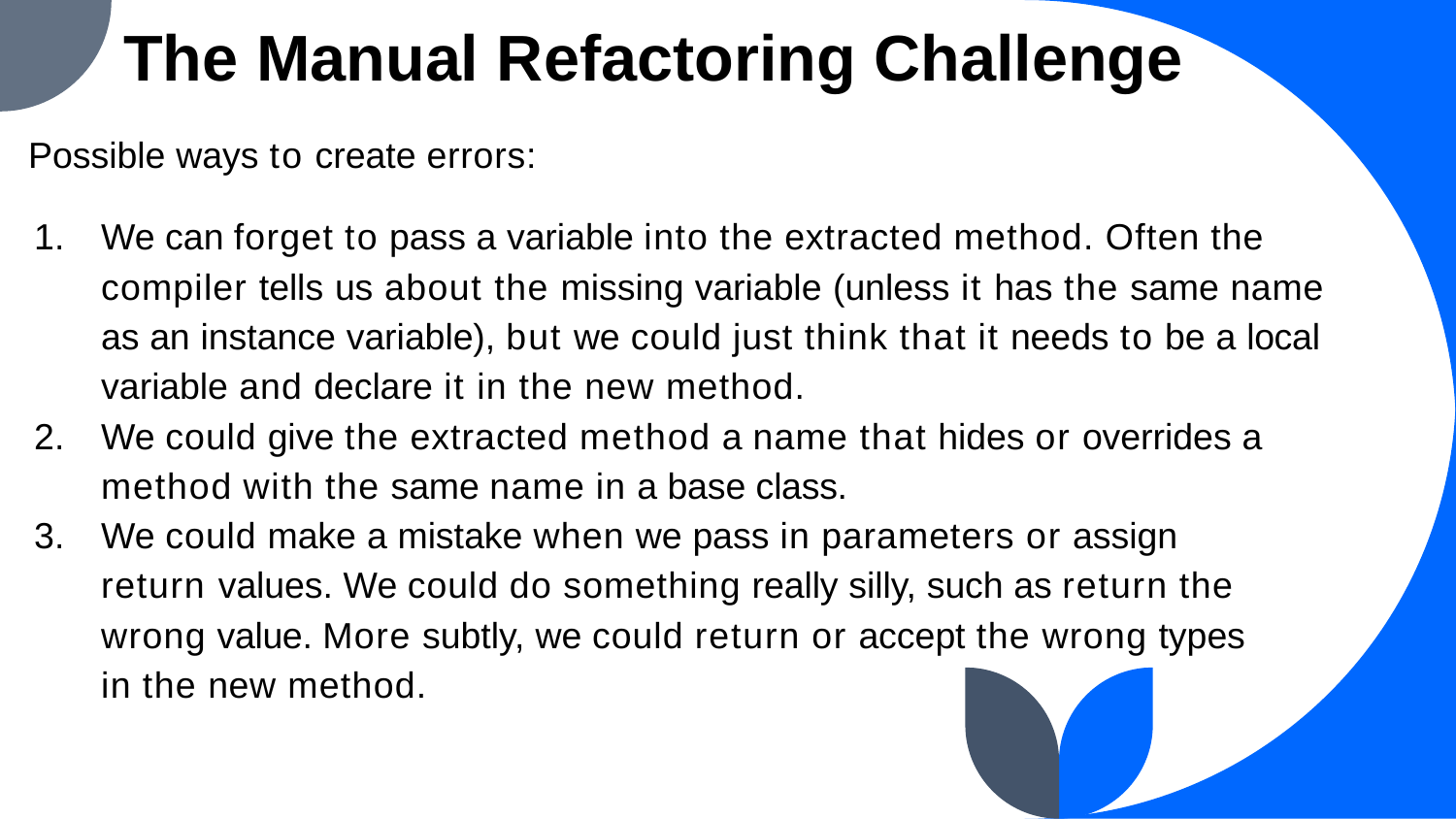

The Manual Refactoring Challenge
Possible ways to create errors:
We can forget to pass a variable into the extracted method. Often the compiler tells us about the missing variable (unless it has the same name as an instance variable), but we could just think that it needs to be a local variable and declare it in the new method.
We could give the extracted method a name that hides or overrides a method with the same name in a base class.
We could make a mistake when we pass in parameters or assign return values. We could do something really silly, such as return the wrong value. More subtly, we could return or accept the wrong types in the new method.